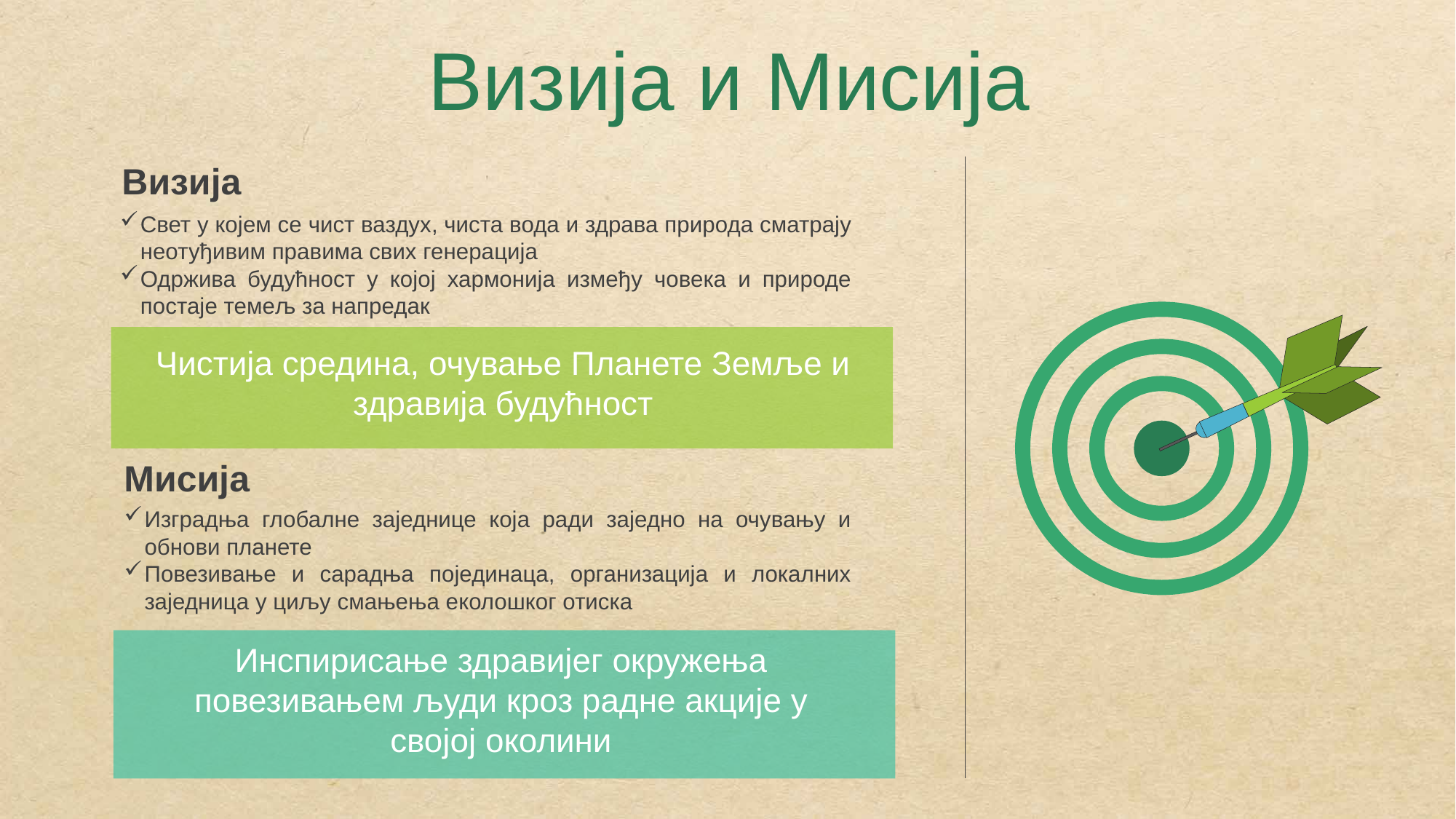

Визија и Мисија
Визија
Свет у којем се чист ваздух, чиста вода и здрава природа сматрају неотуђивим правима свих генерација
Одржива будућност у којој хармонија између човека и природе постаје темељ за напредак

Чистија средина, очување Планете Земље и здравија будућност
Мисија
Изградња глобалне заједнице која ради заједно на очувању и обнови планете
Повезивање и сарадња појединаца, организација и локалних заједница у циљу смањења еколошког отиска

Инспирисање здравијег окружења повезивањем људи кроз радне акције у својој околини